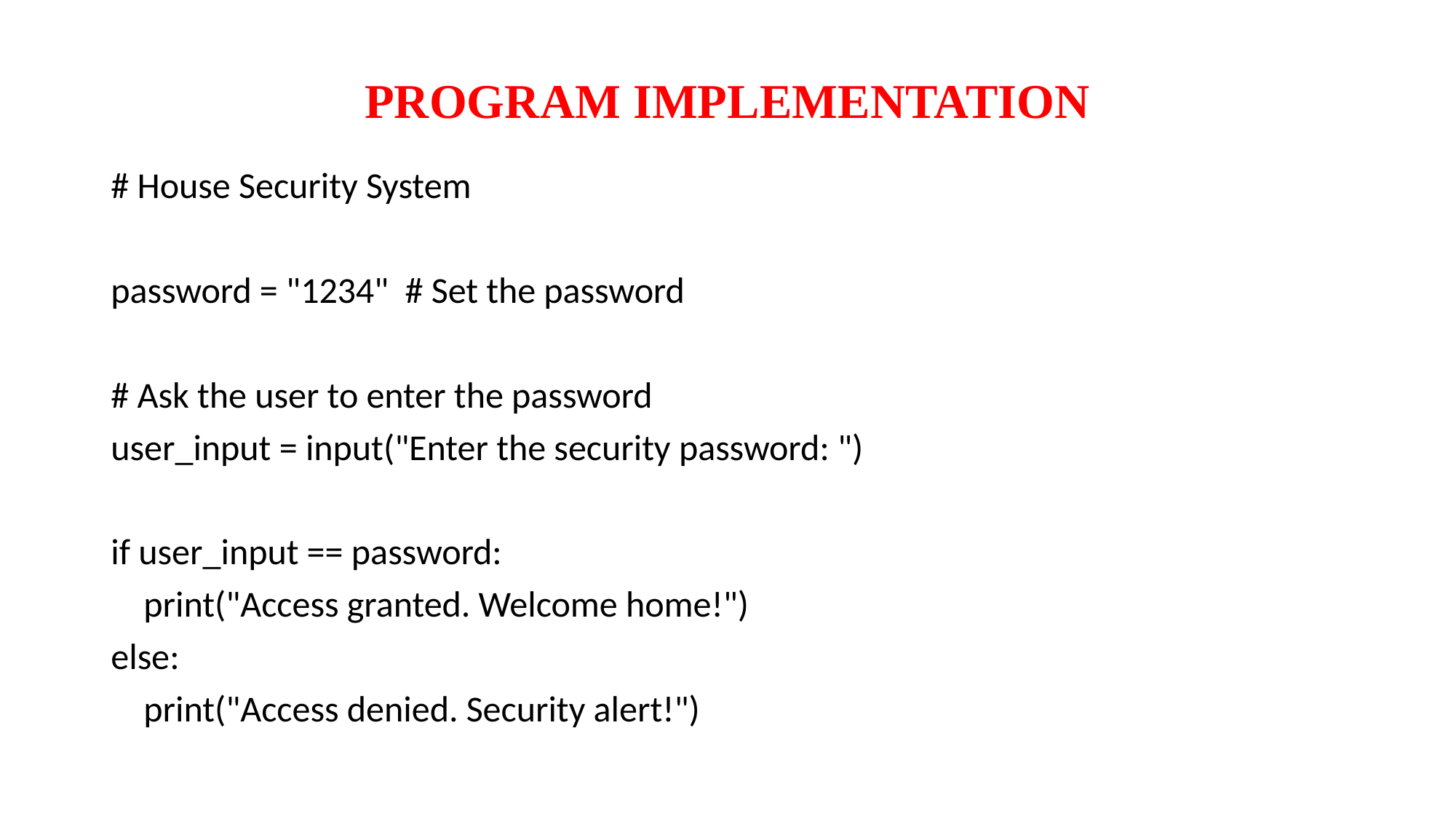

# PROGRAM IMPLEMENTATION
# House Security System

password = "1234"  # Set the password

# Ask the user to enter the password
user_input = input("Enter the security password: ")

if user_input == password:
    print("Access granted. Welcome home!")
else:
    print("Access denied. Security alert!")